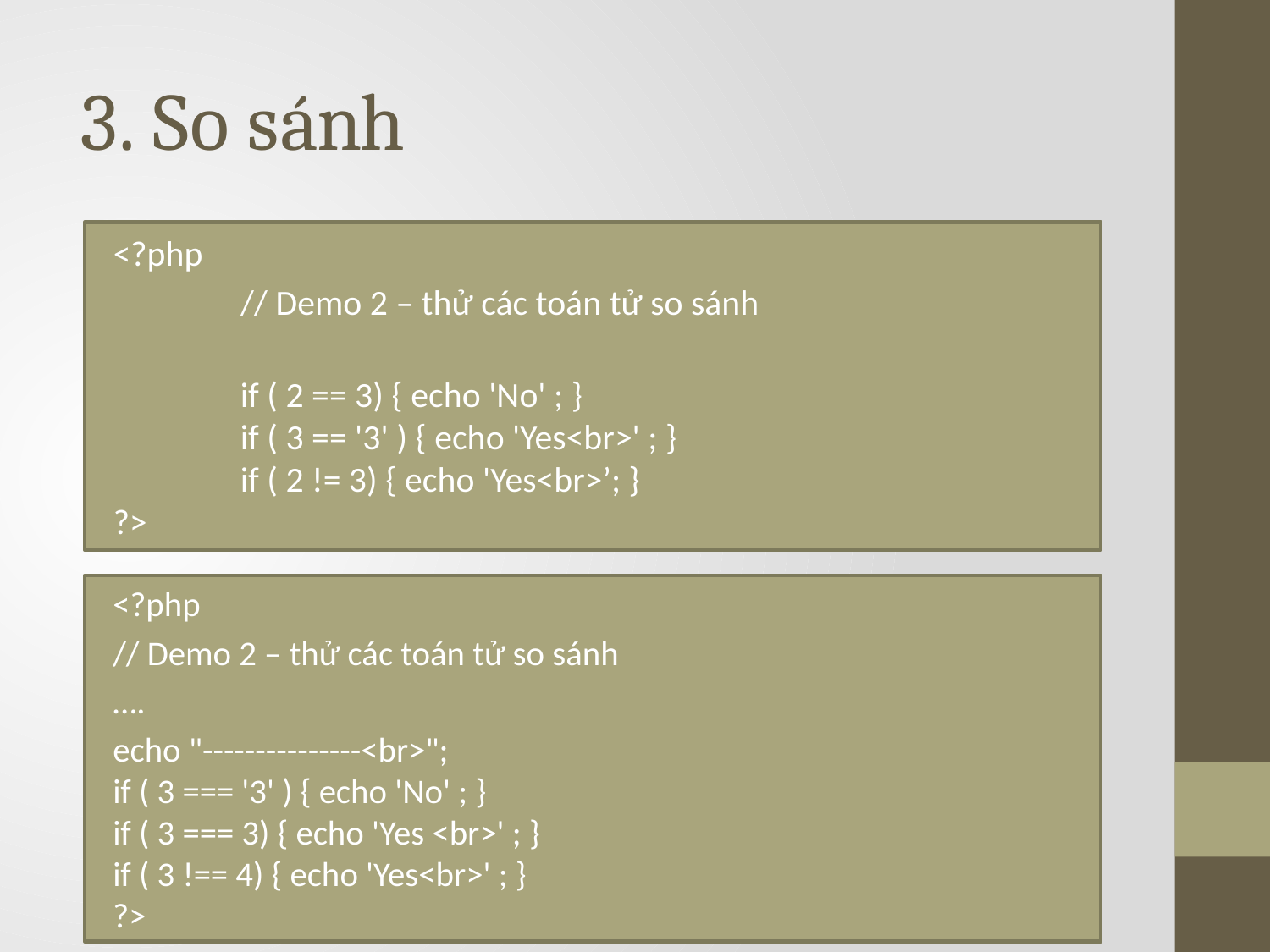

# 3. So sánh

<?php
	// Demo 2 – thử các toán tử so sánh
	if ( 2 == 3) { echo 'No' ; }
	if ( 3 == '3' ) { echo 'Yes<br>' ; }
	if ( 2 != 3) { echo 'Yes<br>’; }
?>
<?php
	// Demo 2 – thử các toán tử so sánh
	….
	echo "---------------<br>";
	if ( 3 === '3' ) { echo 'No' ; }
	if ( 3 === 3) { echo 'Yes <br>' ; }
	if ( 3 !== 4) { echo 'Yes<br>' ; }
?>